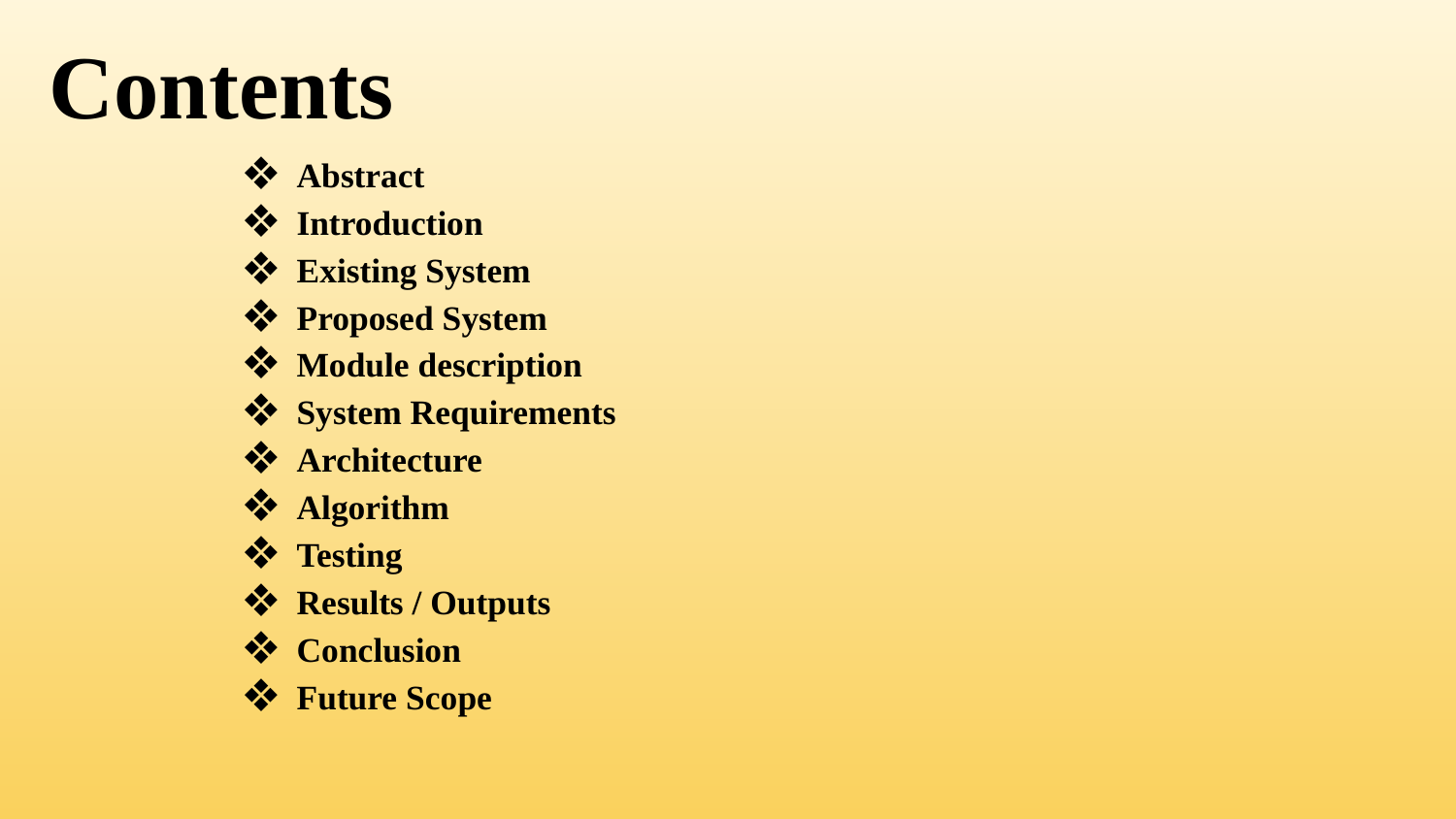

Contents

Abstract
Introduction
Existing System
Proposed System
Module description
System Requirements
Architecture
Algorithm
Testing
Results / Outputs
Conclusion
Future Scope